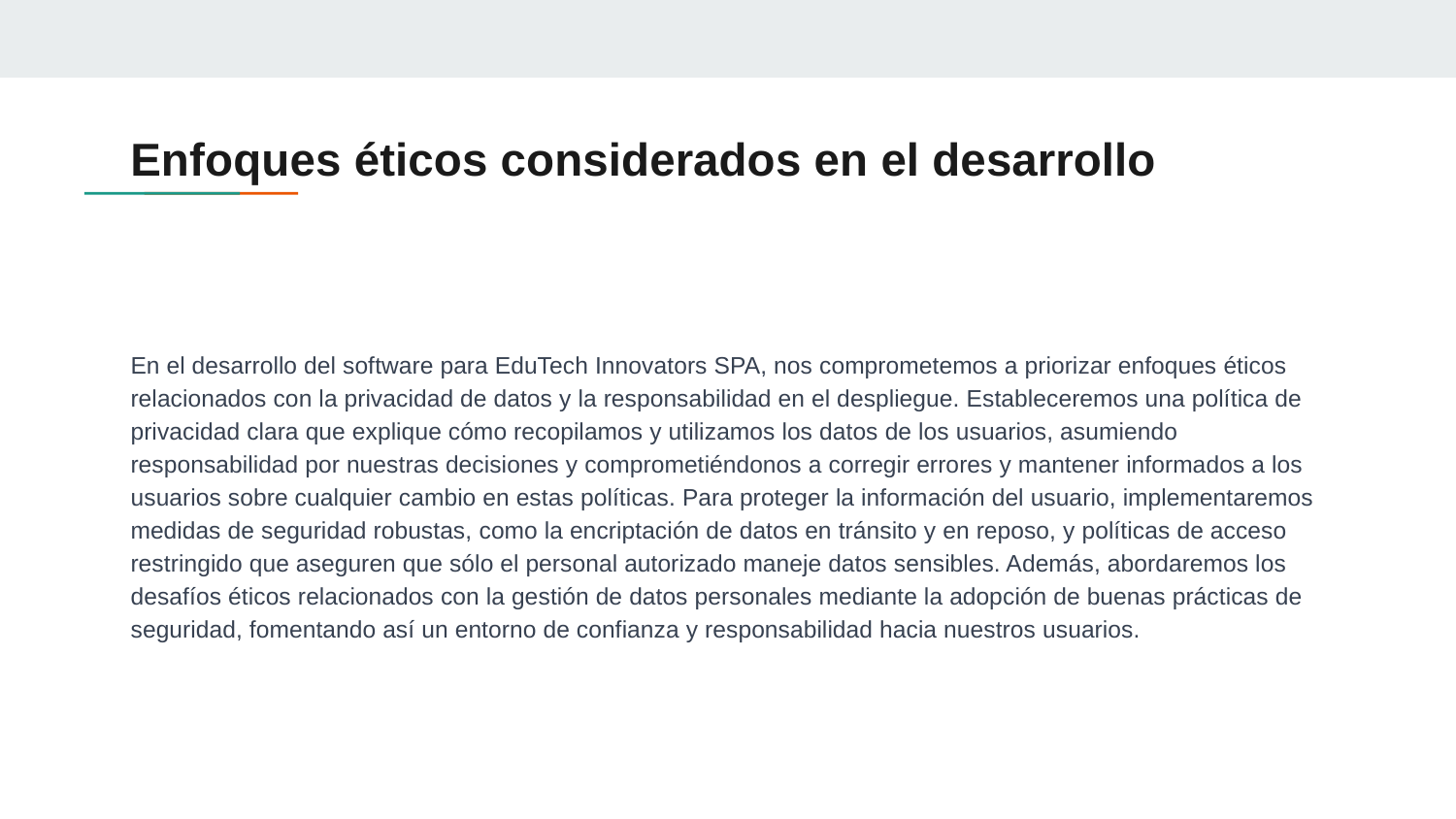

# Enfoques éticos considerados en el desarrollo
En el desarrollo del software para EduTech Innovators SPA, nos comprometemos a priorizar enfoques éticos relacionados con la privacidad de datos y la responsabilidad en el despliegue. Estableceremos una política de privacidad clara que explique cómo recopilamos y utilizamos los datos de los usuarios, asumiendo responsabilidad por nuestras decisiones y comprometiéndonos a corregir errores y mantener informados a los usuarios sobre cualquier cambio en estas políticas. Para proteger la información del usuario, implementaremos medidas de seguridad robustas, como la encriptación de datos en tránsito y en reposo, y políticas de acceso restringido que aseguren que sólo el personal autorizado maneje datos sensibles. Además, abordaremos los desafíos éticos relacionados con la gestión de datos personales mediante la adopción de buenas prácticas de seguridad, fomentando así un entorno de confianza y responsabilidad hacia nuestros usuarios.